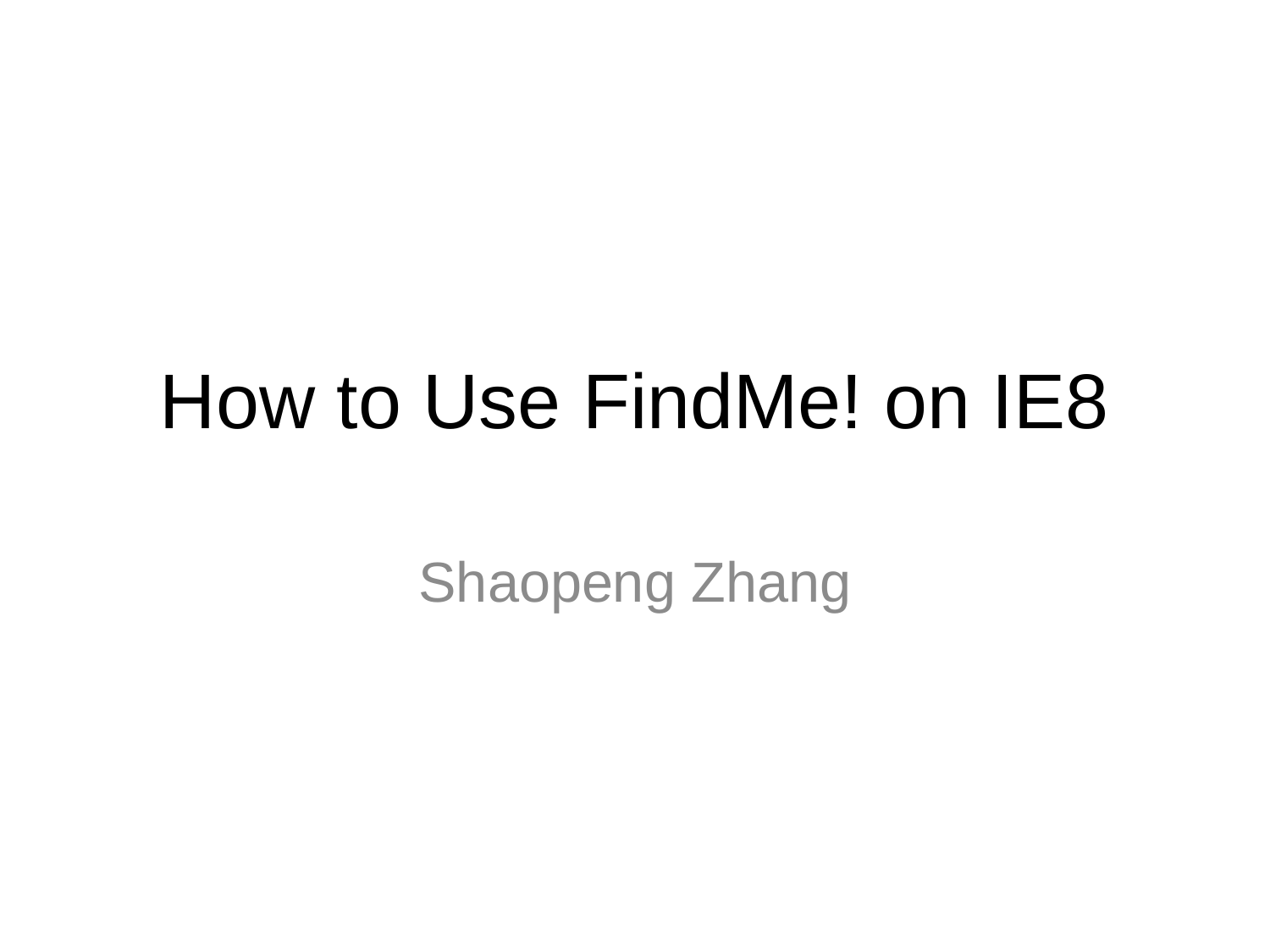

# How to Use FindMe! on IE8
Shaopeng Zhang